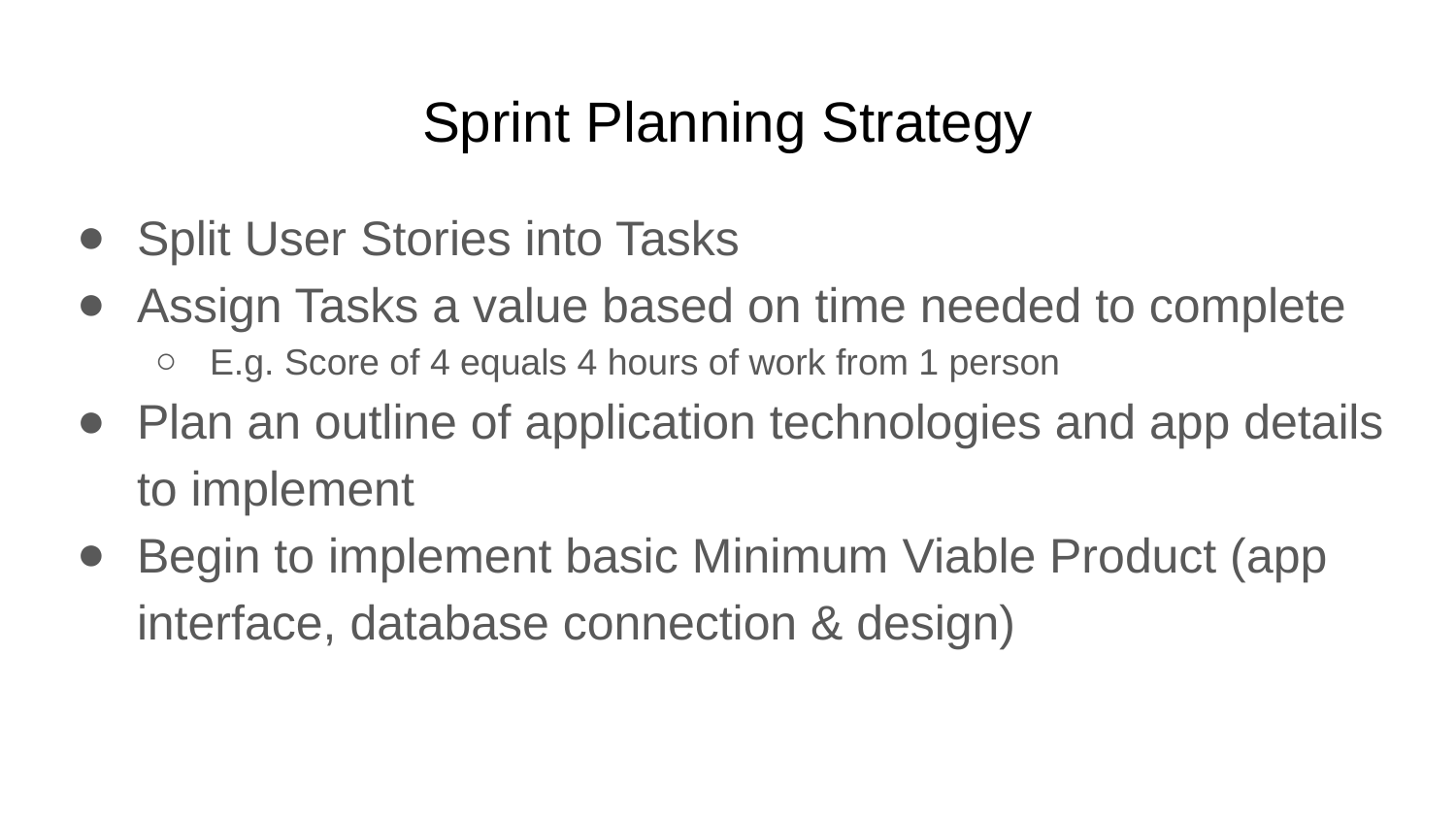

# Sprint Planning Strategy
Split User Stories into Tasks
Assign Tasks a value based on time needed to complete
E.g. Score of 4 equals 4 hours of work from 1 person
Plan an outline of application technologies and app details to implement
Begin to implement basic Minimum Viable Product (app interface, database connection & design)